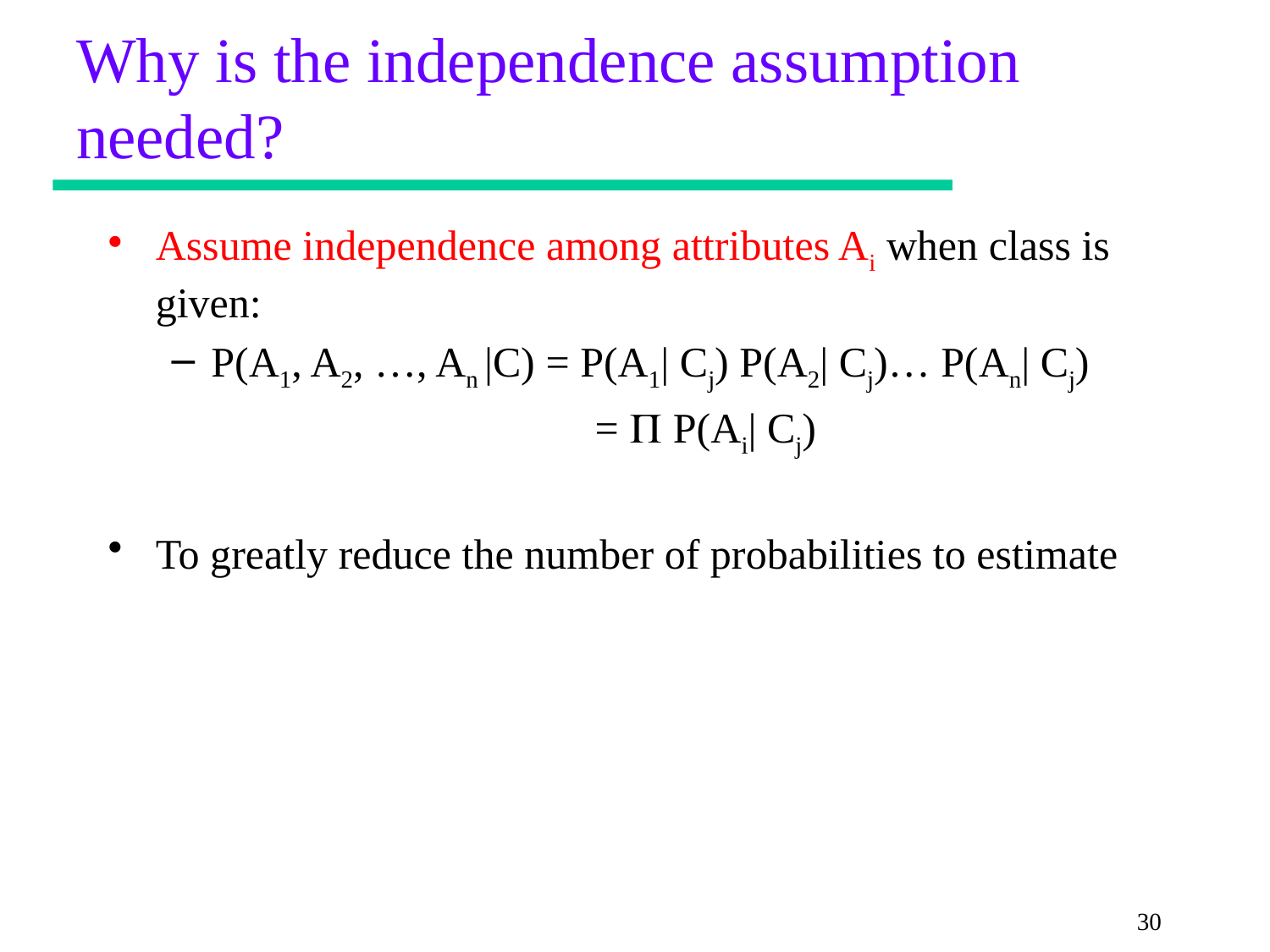

# Why is the independence assumption  needed?
Assume independence among attributes Ai when class is given:
P(A1, A2, …, An |C) = P(A1| Cj) P(A2| Cj)… P(An| Cj)
			       = Π P(Ai| Cj)

To greatly reduce the number of probabilities to estimate

30